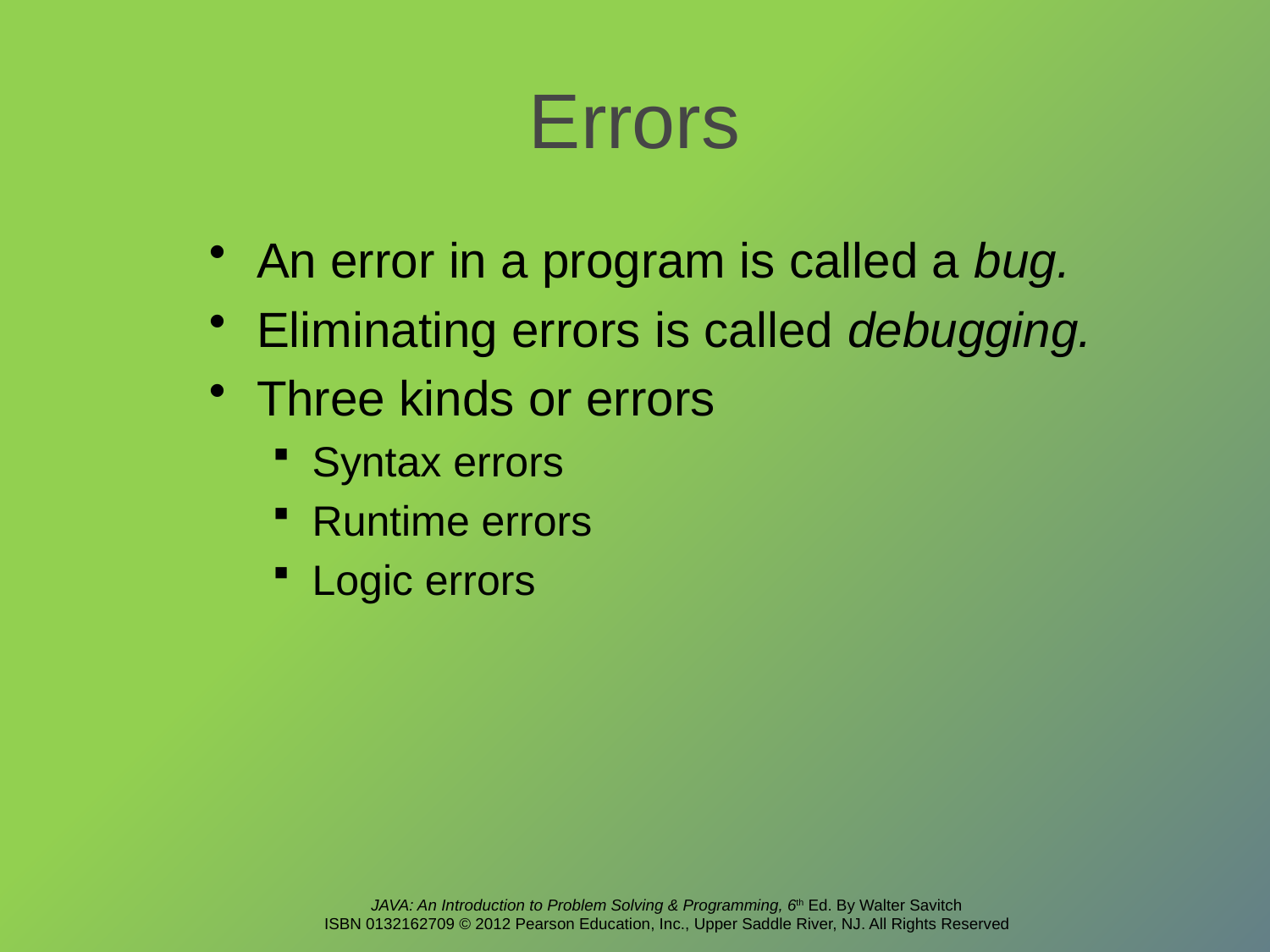

# Errors
An error in a program is called a bug.
Eliminating errors is called debugging.
Three kinds or errors
Syntax errors
Runtime errors
Logic errors